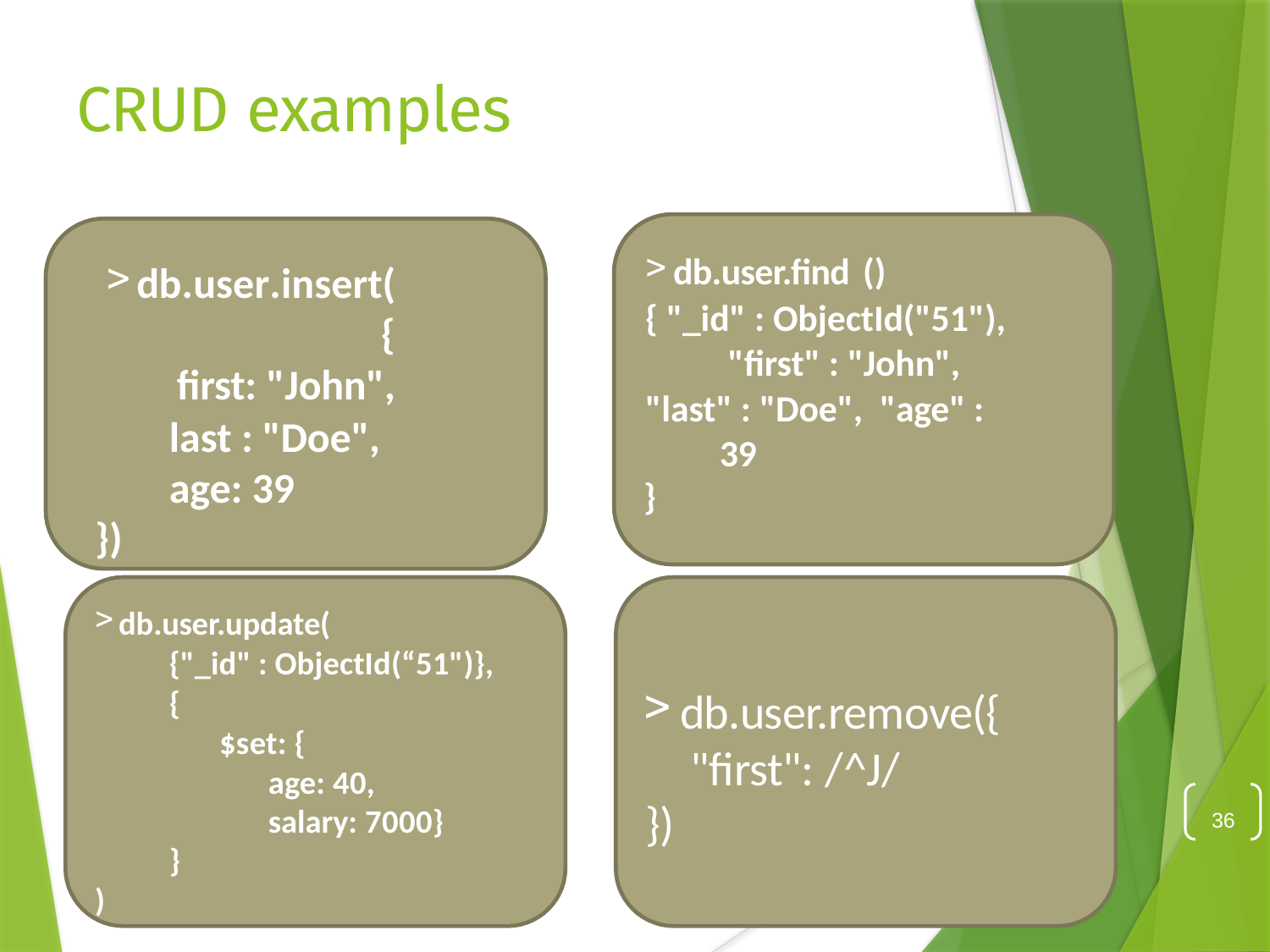

# CRUD examples

db.user.find ()
{ "_id" : ObjectId("51"),  "first" : "John",
"last" : "Doe",  "age" : 39
}
db.user.insert({
first: "John",
last : "Doe",  age: 39
})

db.user.update(
{"_id" : ObjectId(“51")},
{
$set: {
age: 40,
salary: 7000}
}
db.user.remove({  "first": /^J/
})

36
)